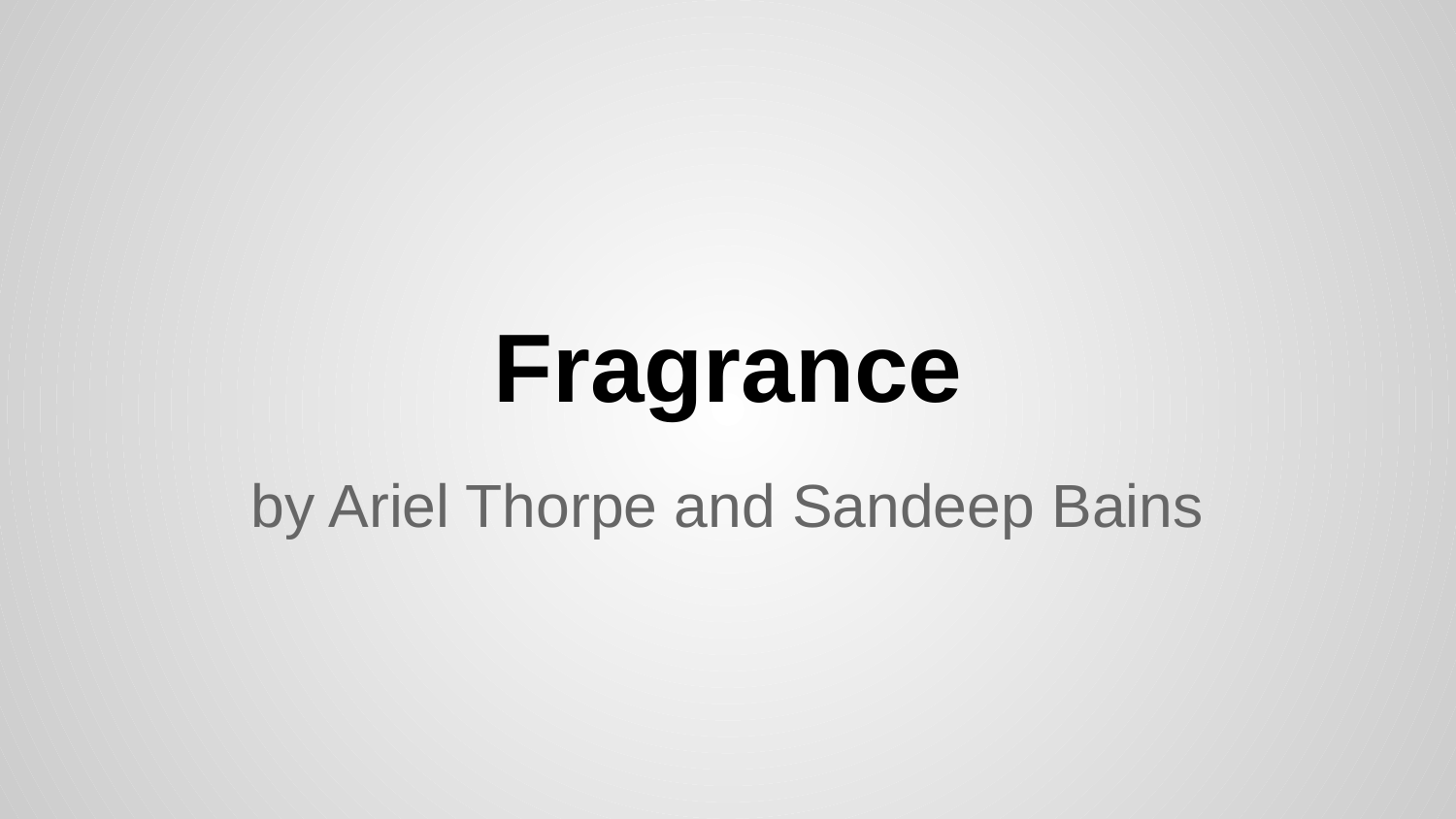

# Fragrance
by Ariel Thorpe and Sandeep Bains